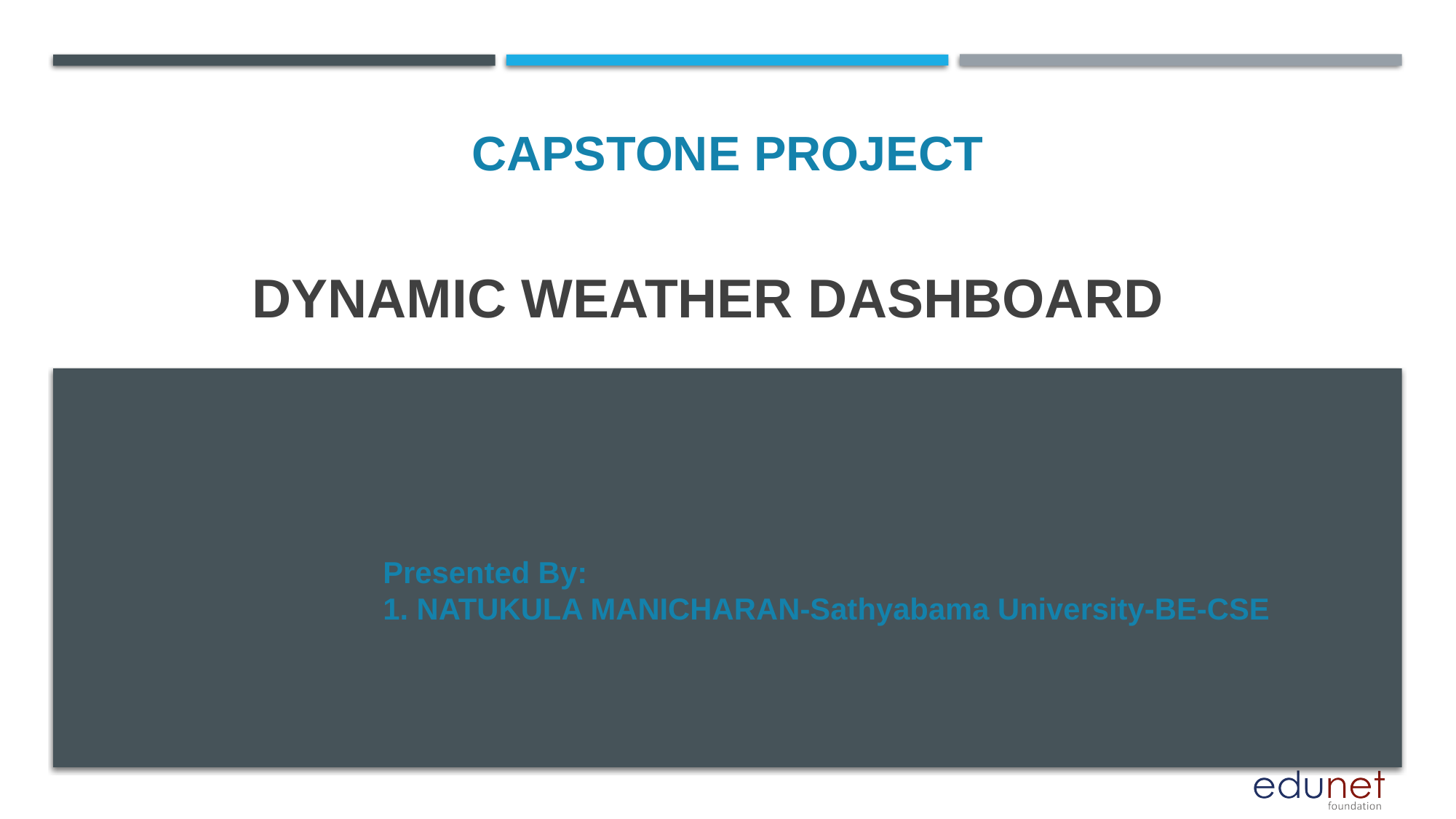

CAPSTONE PROJECT
# Dynamic Weather Dashboard
Presented By:
1. NATUKULA MANICHARAN-Sathyabama University-BE-CSE